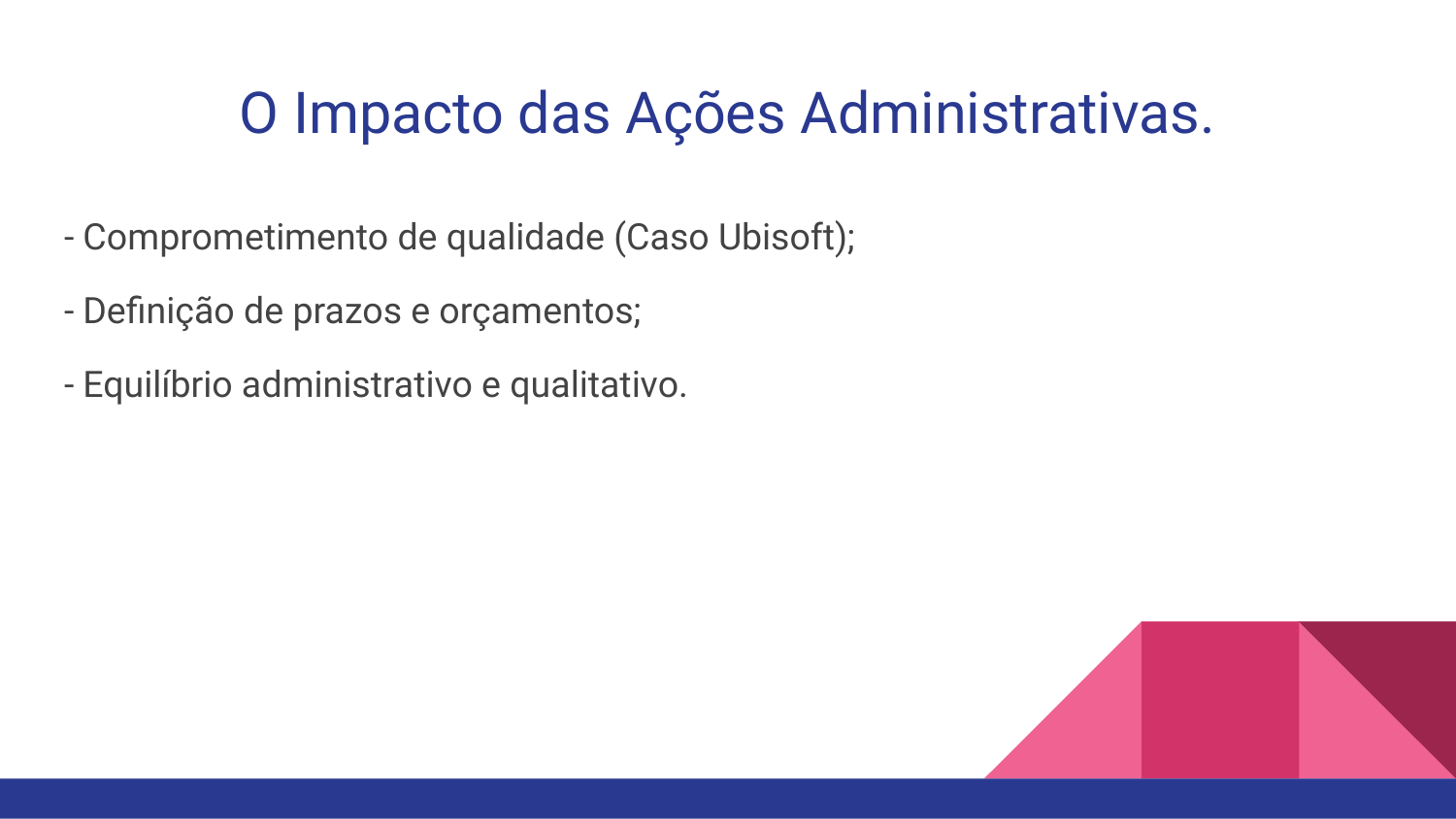

# O Impacto das Ações Administrativas.
- Comprometimento de qualidade (Caso Ubisoft);
- ⁠Definição de prazos e orçamentos;
- ⁠Equilíbrio administrativo e qualitativo.